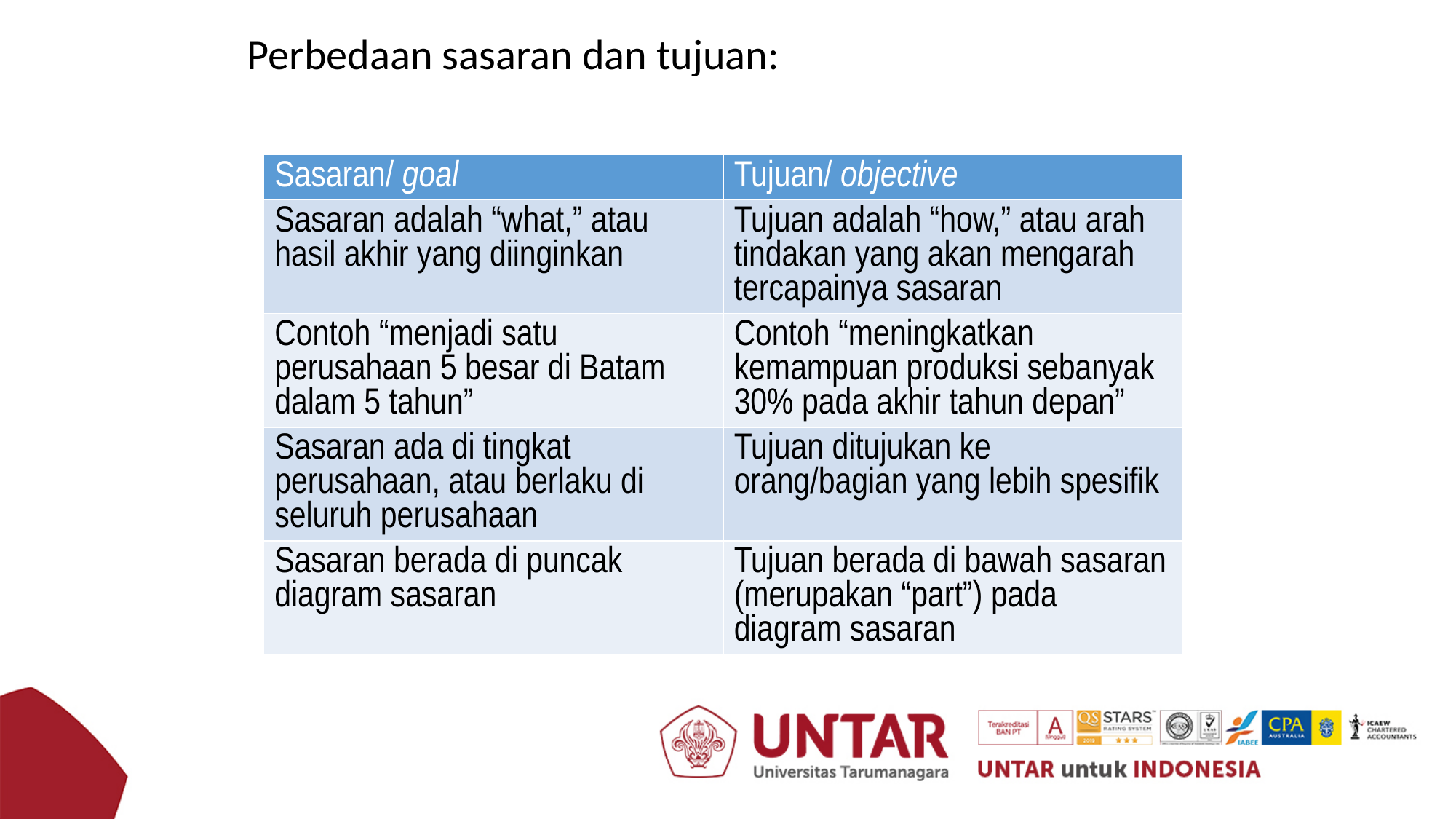

Perbedaan sasaran dan tujuan:
| Sasaran/ goal | Tujuan/ objective |
| --- | --- |
| Sasaran adalah “what,” atau hasil akhir yang diinginkan | Tujuan adalah “how,” atau arah tindakan yang akan mengarah tercapainya sasaran |
| Contoh “menjadi satu perusahaan 5 besar di Batam dalam 5 tahun” | Contoh “meningkatkan kemampuan produksi sebanyak 30% pada akhir tahun depan” |
| Sasaran ada di tingkat perusahaan, atau berlaku di seluruh perusahaan | Tujuan ditujukan ke orang/bagian yang lebih spesifik |
| Sasaran berada di puncak diagram sasaran | Tujuan berada di bawah sasaran (merupakan “part”) pada diagram sasaran |